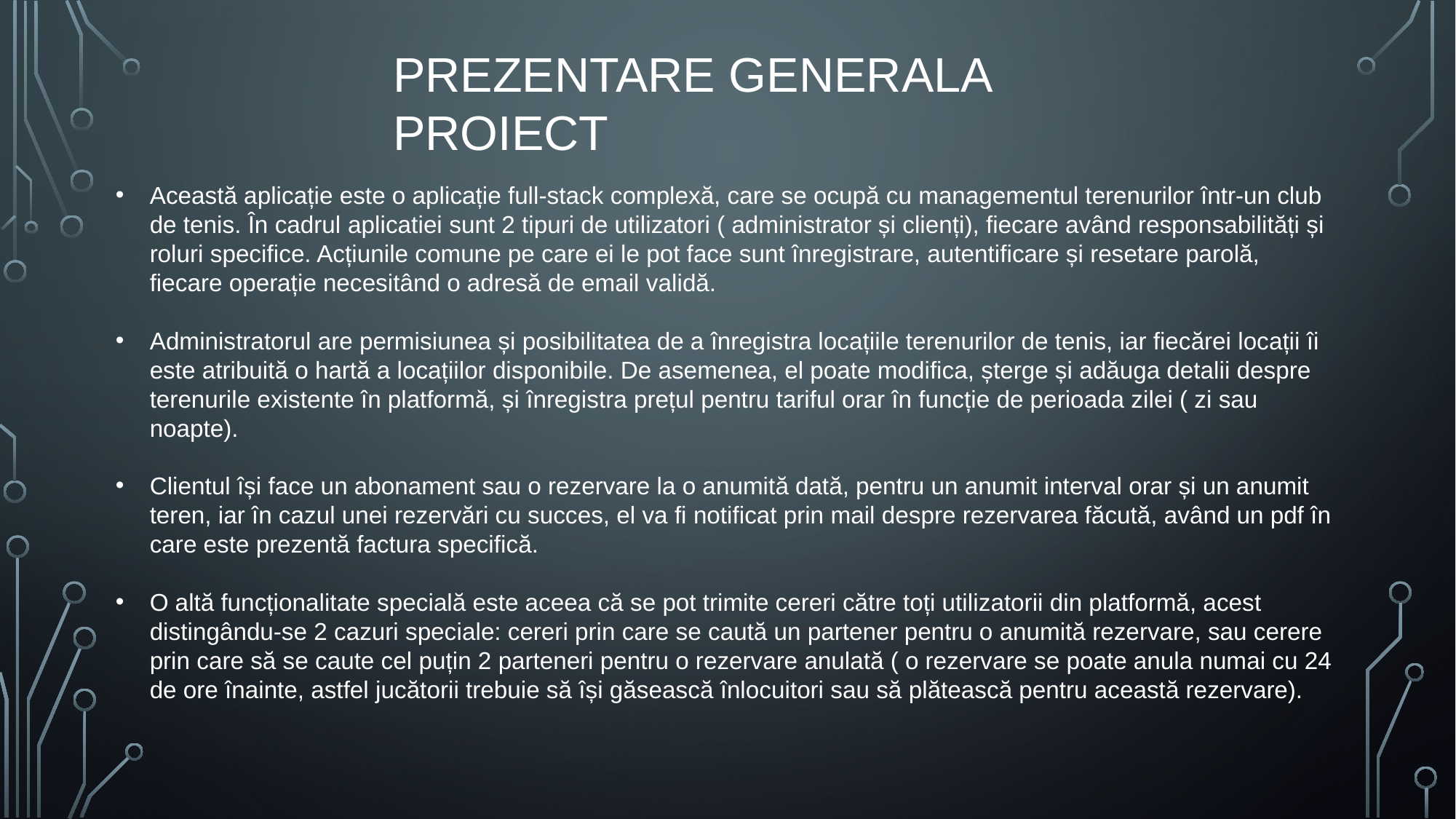

PREZENTARE GENERALA PROIECT
Această aplicație este o aplicație full-stack complexă, care se ocupă cu managementul terenurilor într-un club de tenis. În cadrul aplicatiei sunt 2 tipuri de utilizatori ( administrator și clienți), fiecare având responsabilități și roluri specifice. Acțiunile comune pe care ei le pot face sunt înregistrare, autentificare și resetare parolă, fiecare operație necesitând o adresă de email validă.

Administratorul are permisiunea și posibilitatea de a înregistra locațiile terenurilor de tenis, iar fiecărei locații îi este atribuită o hartă a locațiilor disponibile. De asemenea, el poate modifica, șterge și adăuga detalii despre terenurile existente în platformă, și înregistra prețul pentru tariful orar în funcție de perioada zilei ( zi sau noapte).

Clientul își face un abonament sau o rezervare la o anumită dată, pentru un anumit interval orar și un anumit teren, iar în cazul unei rezervări cu succes, el va fi notificat prin mail despre rezervarea făcută, având un pdf în care este prezentă factura specifică.

O altă funcționalitate specială este aceea că se pot trimite cereri către toți utilizatorii din platformă, acest distingându-se 2 cazuri speciale: cereri prin care se caută un partener pentru o anumită rezervare, sau cerere prin care să se caute cel puțin 2 parteneri pentru o rezervare anulată ( o rezervare se poate anula numai cu 24 de ore înainte, astfel jucătorii trebuie să își găsească înlocuitori sau să plătească pentru această rezervare).